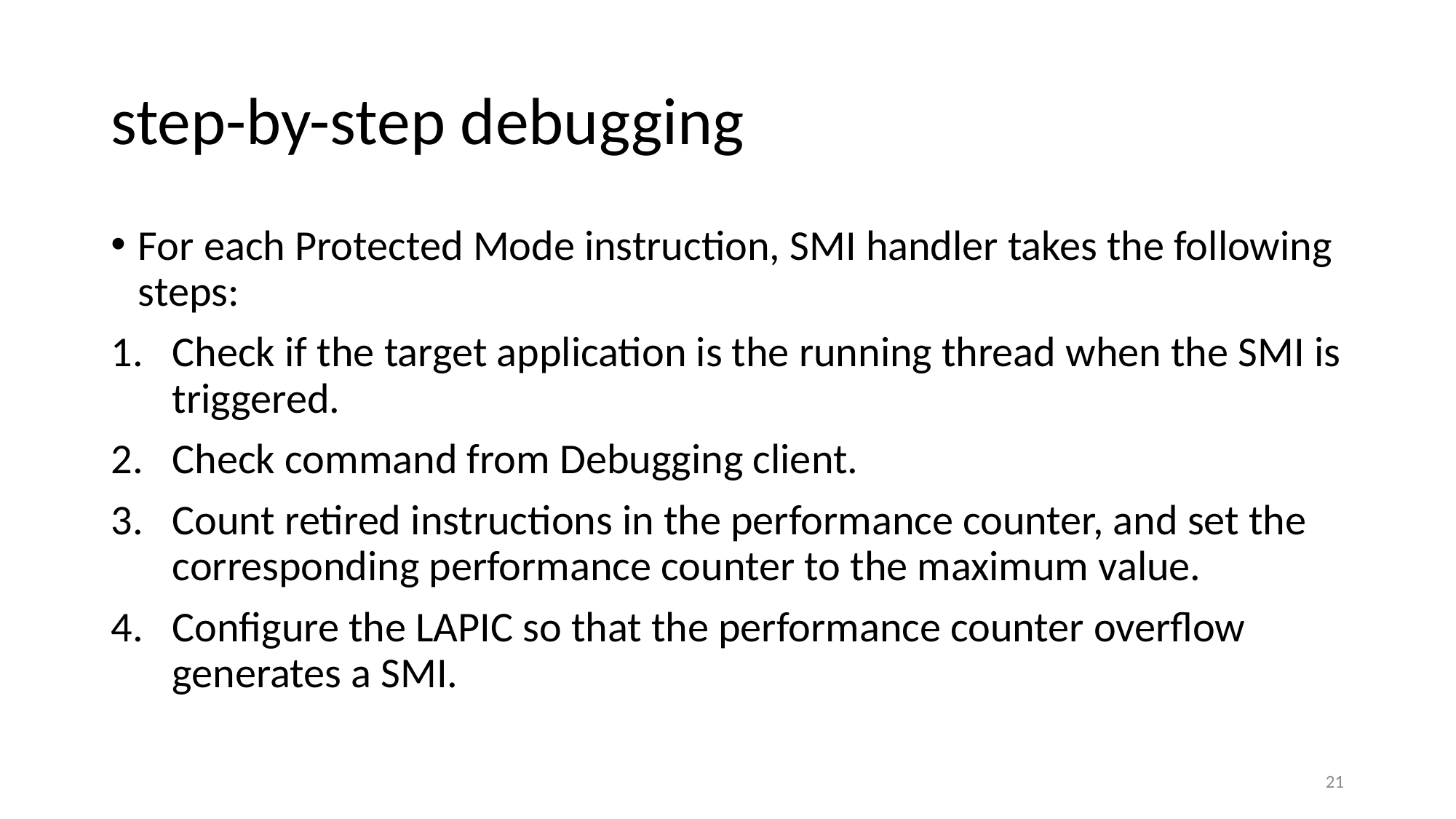

# step-by-step debugging
For each Protected Mode instruction, SMI handler takes the following steps:
Check if the target application is the running thread when the SMI is triggered.
Check command from Debugging client.
Count retired instructions in the performance counter, and set the corresponding performance counter to the maximum value.
Configure the LAPIC so that the performance counter overflow generates a SMI.
21